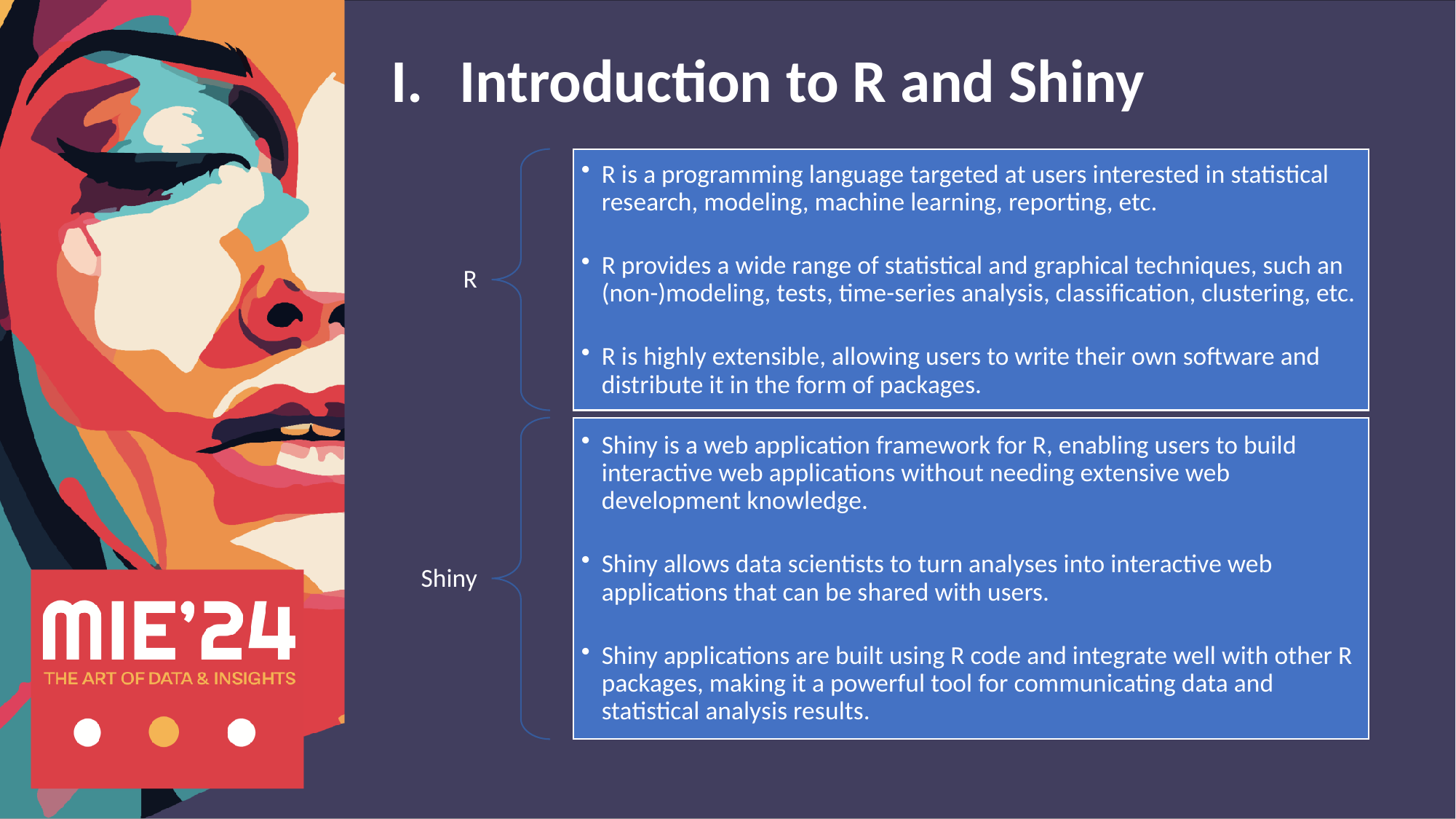

Introduction to R and Shiny
R
R is a programming language targeted at users interested in statistical research, modeling, machine learning, reporting, etc.

R provides a wide range of statistical and graphical techniques, such an (non-)modeling, tests, time-series analysis, classification, clustering, etc.

R is highly extensible, allowing users to write their own software and distribute it in the form of packages.
Shiny
Shiny is a web application framework for R, enabling users to build interactive web applications without needing extensive web development knowledge.

Shiny allows data scientists to turn analyses into interactive web applications that can be shared with users.

Shiny applications are built using R code and integrate well with other R packages, making it a powerful tool for communicating data and statistical analysis results.